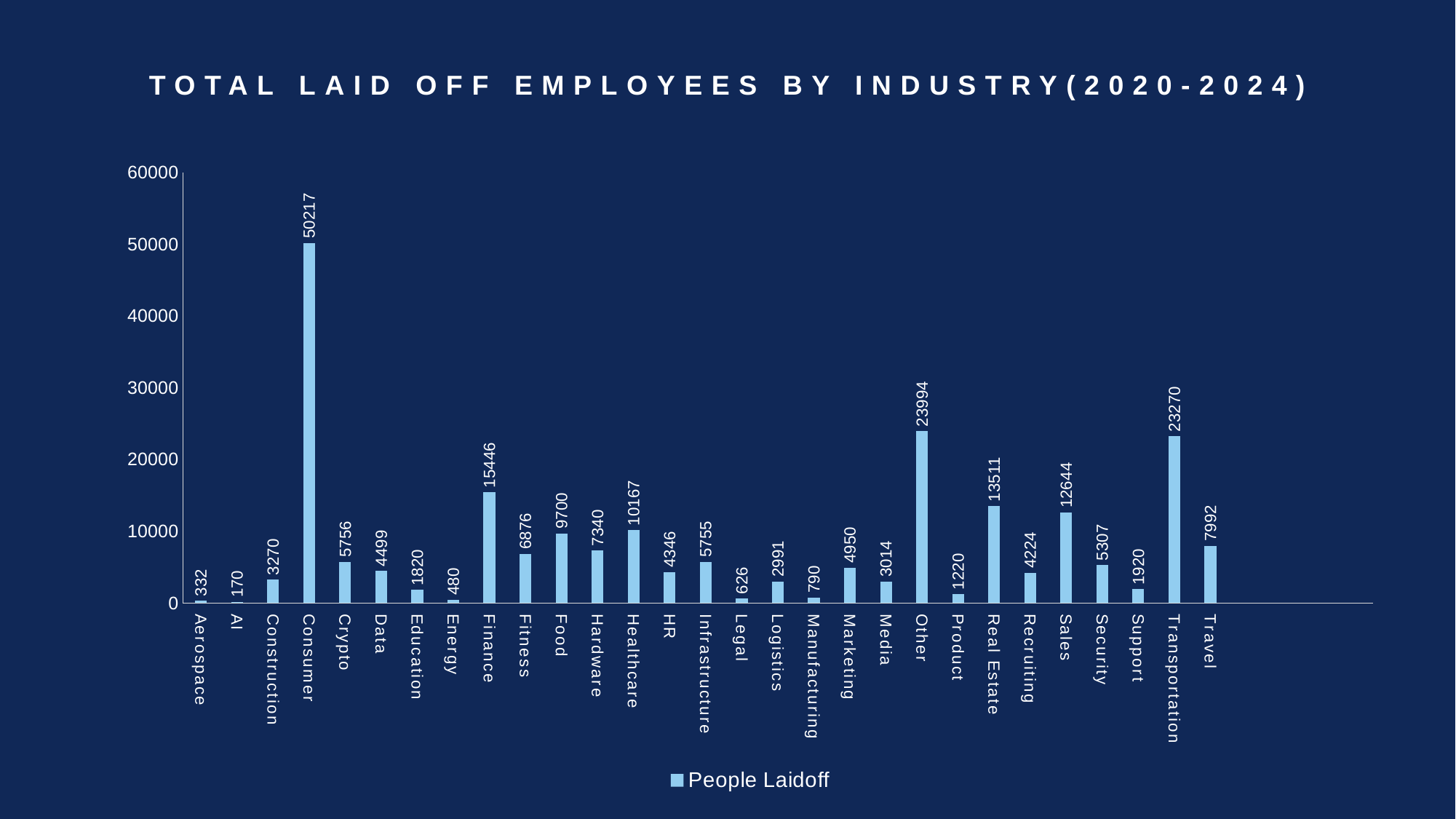

# Total Laid Off Employees by Industry(2020-2024)
9

### Chart

| Category | People Laidoff |
|---|---|
| Aerospace | 332.0 |
| AI	 | 170.0 |
| Construction | 3270.0 |
| Consumer | 50217.0 |
| Crypto | 5756.0 |
| Data | 4499.0 |
| Education | 1820.0 |
| Energy | 480.0 |
| Finance | 15446.0 |
| Fitness | 6876.0 |
| Food | 9700.0 |
| Hardware | 7340.0 |
| Healthcare | 10167.0 |
| HR | 4346.0 |
| Infrastructure | 5755.0 |
| Legal | 626.0 |
| Logistics | 2991.0 |
| Manufacturing | 790.0 |
| Marketing | 4950.0 |
| Media | 3014.0 |
| Other | 23994.0 |
| Product | 1220.0 |
| Real Estate | 13511.0 |
| Recruiting | 4224.0 |
| Sales | 12644.0 |
| Security | 5307.0 |
| Support | 1920.0 |
| Transportation | 23270.0 |
| Travel | 7992.0 |